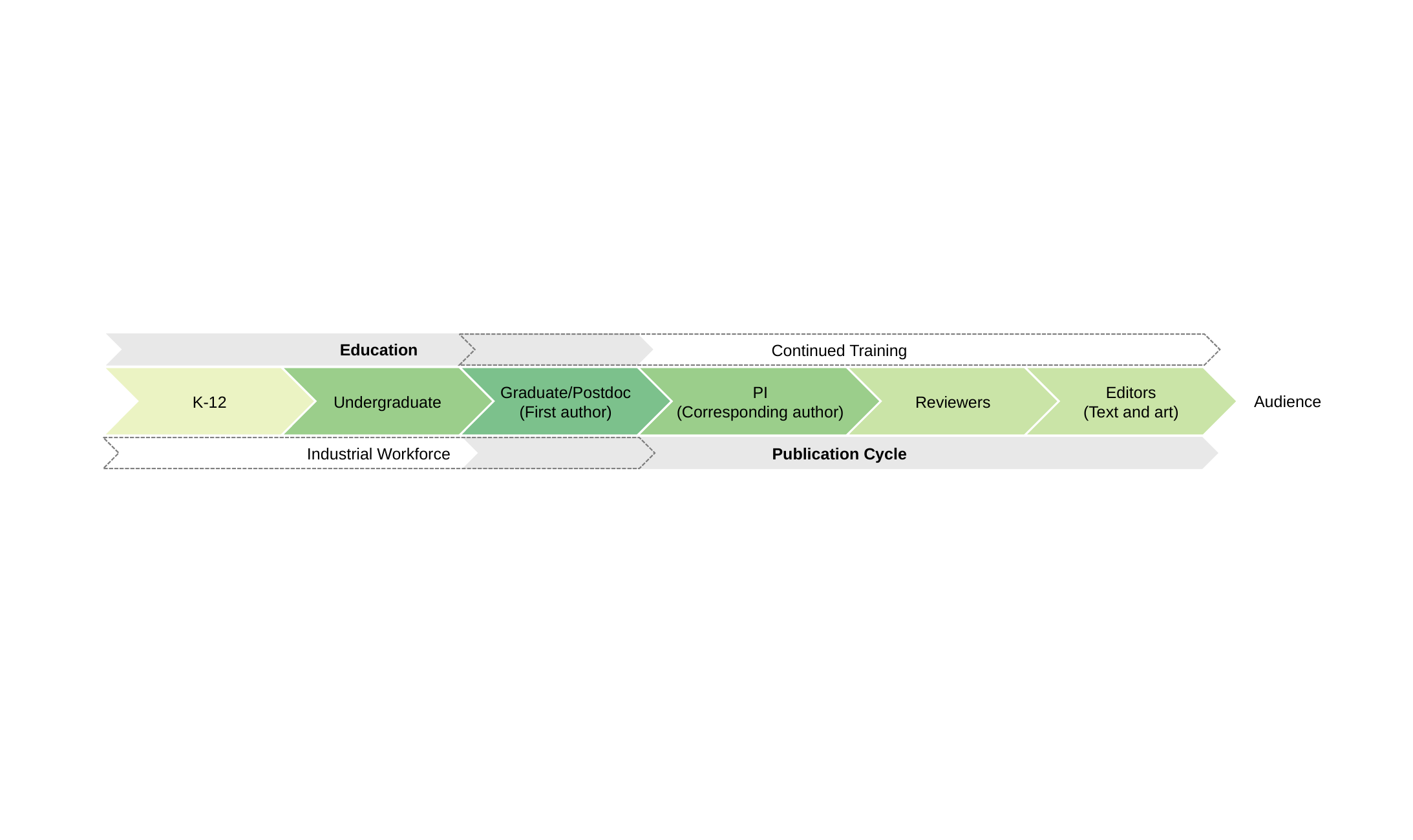

Education
Continued Training
K-12
Undergraduate
Graduate/Postdoc
(First author)
PI
(Corresponding author)
Reviewers
Editors
(Text and art)
Audience
Publication Cycle
Industrial Workforce